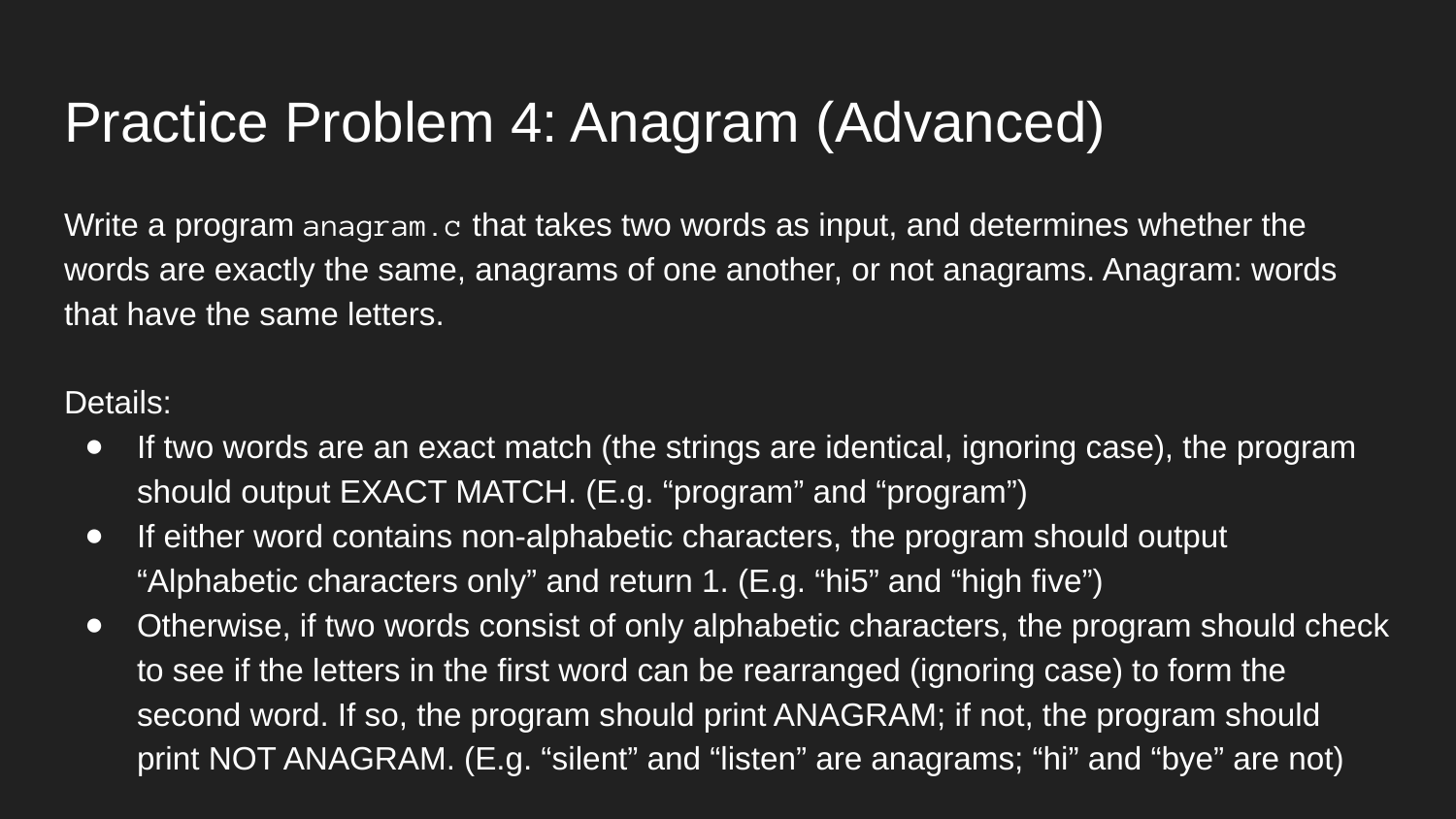

# Practice Problem 4: Anagram (Advanced)
Write a program anagram.c that takes two words as input, and determines whether the words are exactly the same, anagrams of one another, or not anagrams. Anagram: words that have the same letters.

Details:
If two words are an exact match (the strings are identical, ignoring case), the program should output EXACT MATCH. (E.g. “program” and “program”)
If either word contains non-alphabetic characters, the program should output “Alphabetic characters only” and return 1. (E.g. “hi5” and “high five”)
Otherwise, if two words consist of only alphabetic characters, the program should check to see if the letters in the first word can be rearranged (ignoring case) to form the second word. If so, the program should print ANAGRAM; if not, the program should print NOT ANAGRAM. (E.g. “silent” and “listen” are anagrams; “hi” and “bye” are not)